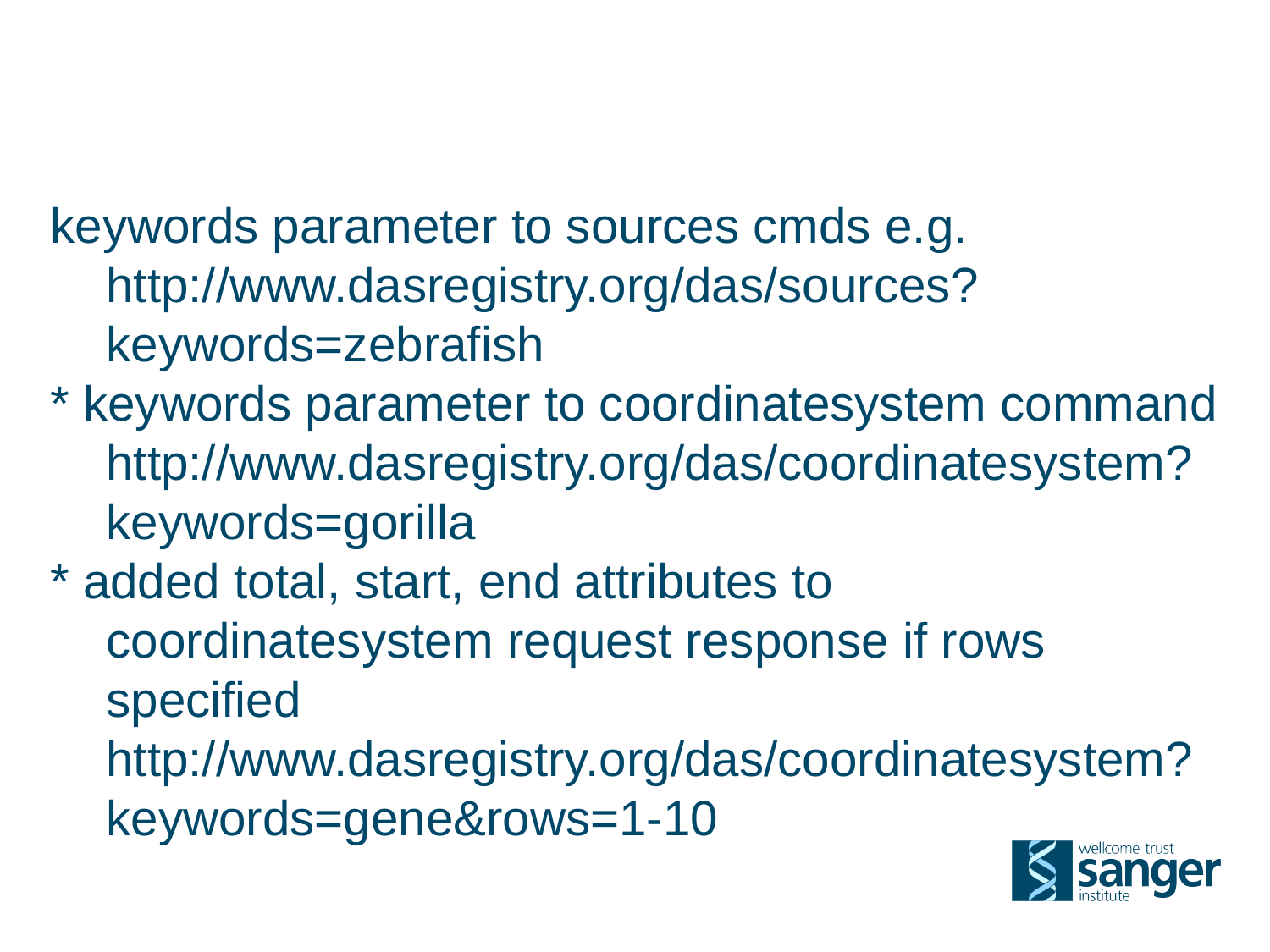

keywords parameter to sources cmds e.g. http://www.dasregistry.org/das/sources?keywords=zebrafish
* keywords parameter to coordinatesystem command http://www.dasregistry.org/das/coordinatesystem?keywords=gorilla
* added total, start, end attributes to coordinatesystem request response if rows specified http://www.dasregistry.org/das/coordinatesystem?keywords=gene&rows=1-10